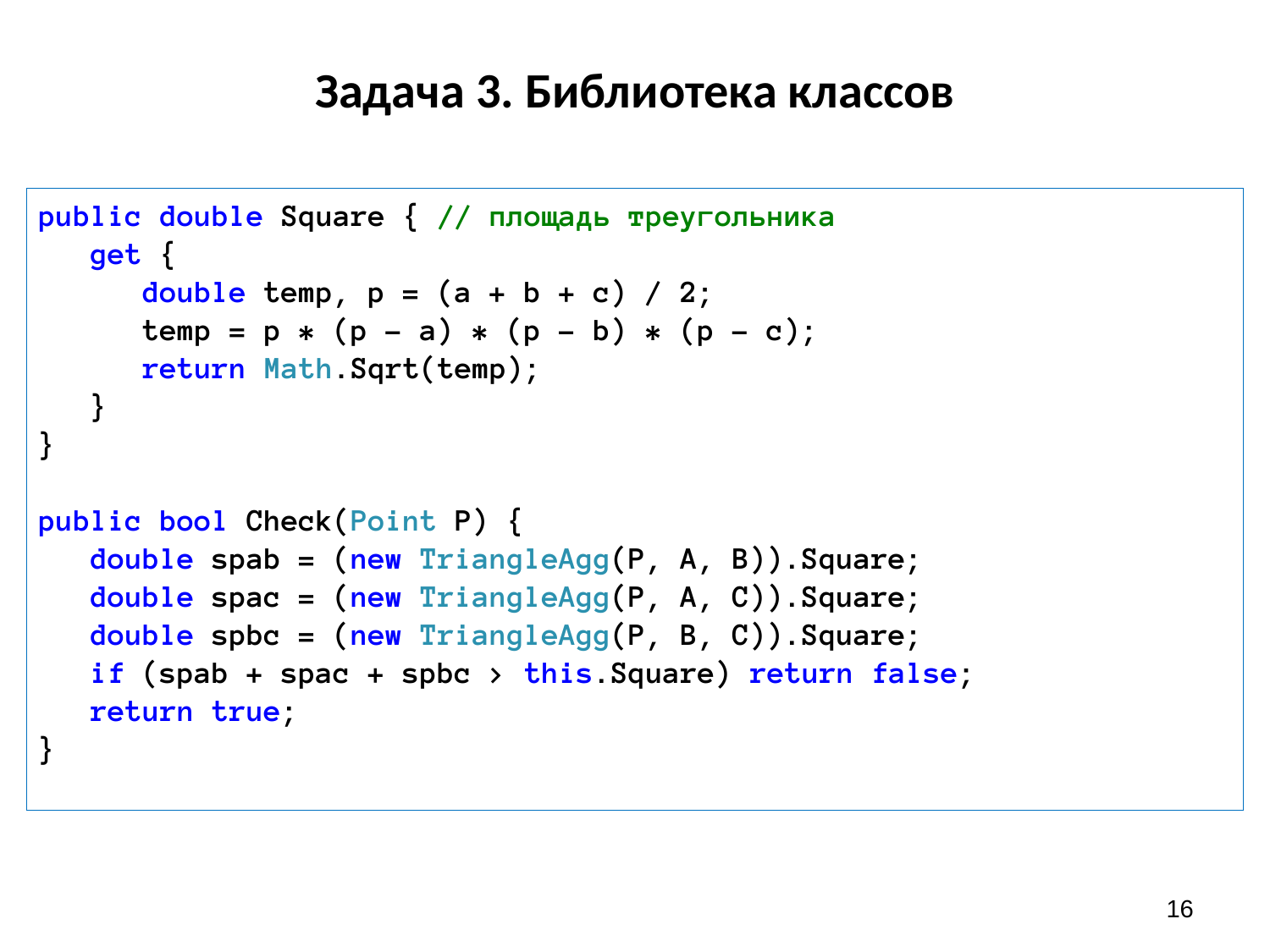

# Задача 3. Библиотека классов
public double Square { // площадь треугольника
   get {
      double temp, p = (a + b + c) / 2;
      temp = p * (p - a) * (p - b) * (p - c);
      return Math.Sqrt(temp);
   }
}

public bool Check(Point P) {
   double spab = (new TriangleAgg(P, A, B)).Square;
   double spac = (new TriangleAgg(P, A, C)).Square;
   double spbc = (new TriangleAgg(P, B, C)).Square;
   if (spab + spac + spbc > this.Square) return false;
   return true;
}

16